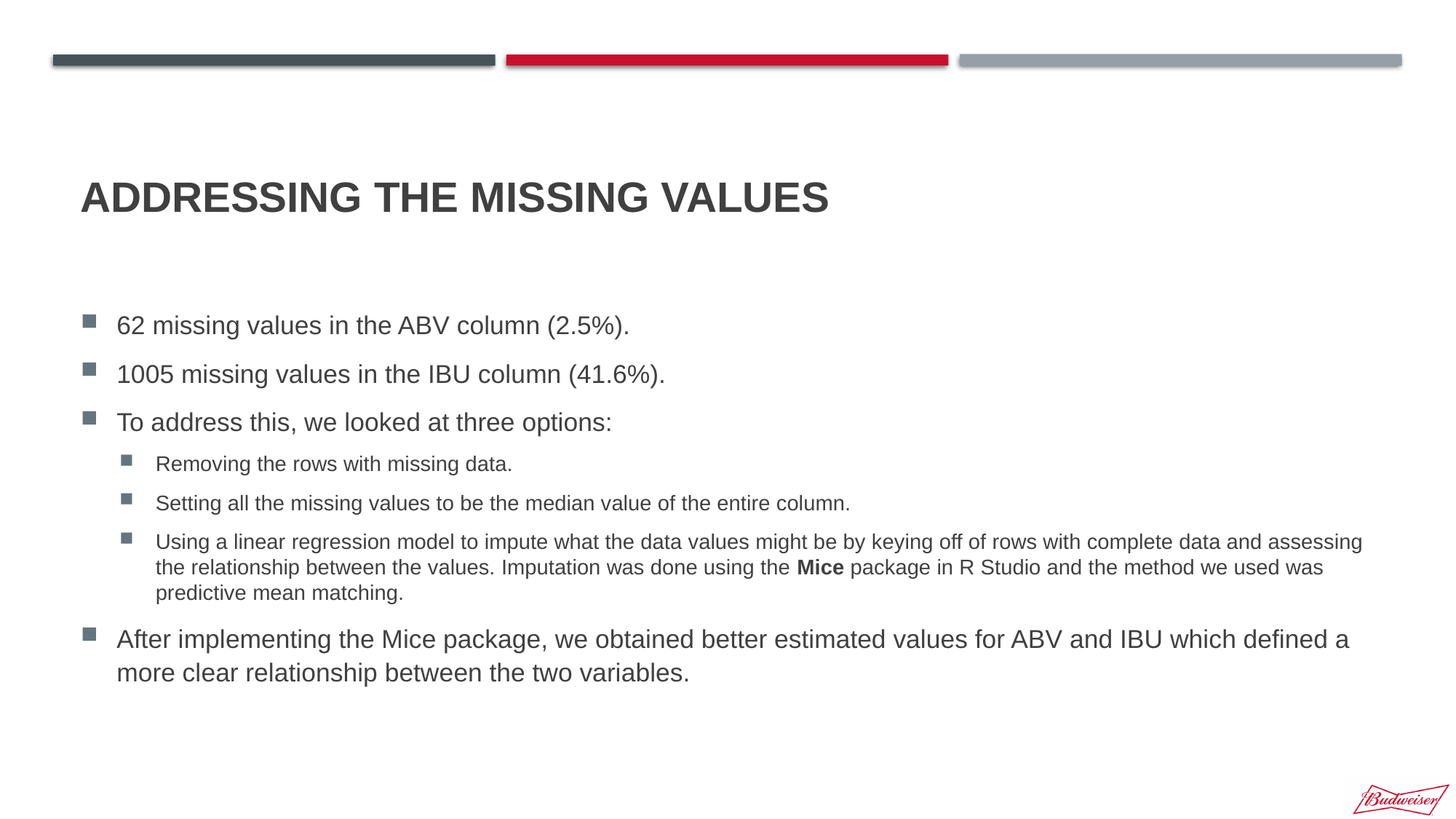

# Addressing the missing values
62 missing values in the ABV column (2.5%).
1005 missing values in the IBU column (41.6%).
To address this, we looked at three options:
Removing the rows with missing data.
Setting all the missing values to be the median value of the entire column.
Using a linear regression model to impute what the data values might be by keying off of rows with complete data and assessing the relationship between the values. Imputation was done using the Mice package in R Studio and the method we used was predictive mean matching.
After implementing the Mice package, we obtained better estimated values for ABV and IBU which defined a more clear relationship between the two variables.